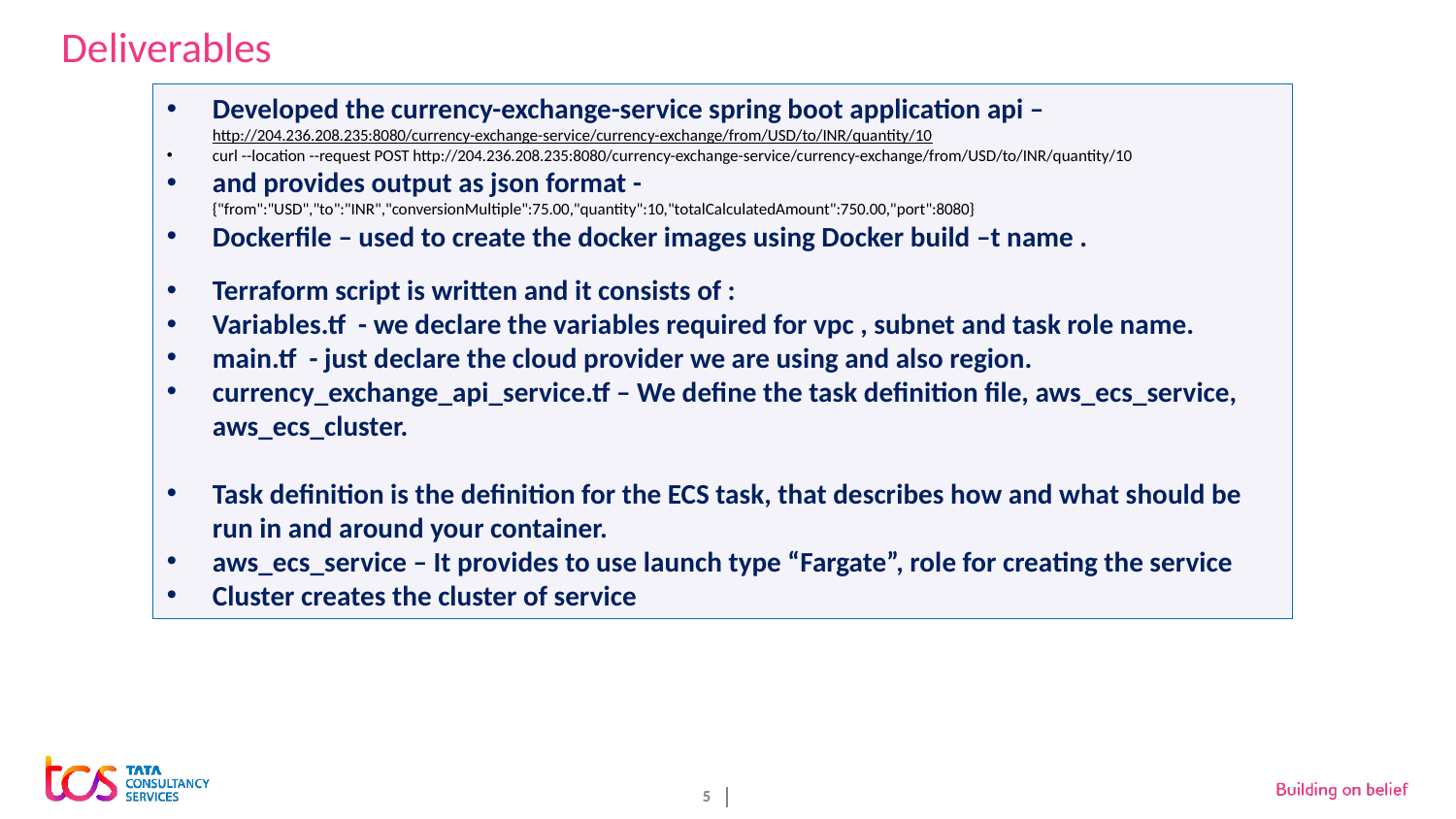

# Deliverables
Developed the currency-exchange-service spring boot application api – http://204.236.208.235:8080/currency-exchange-service/currency-exchange/from/USD/to/INR/quantity/10
curl --location --request POST http://204.236.208.235:8080/currency-exchange-service/currency-exchange/from/USD/to/INR/quantity/10
and provides output as json format - {"from":"USD","to":"INR","conversionMultiple":75.00,"quantity":10,"totalCalculatedAmount":750.00,"port":8080}
Dockerfile – used to create the docker images using Docker build –t name .

Terraform script is written and it consists of :
Variables.tf  - we declare the variables required for vpc , subnet and task role name.
main.tf  - just declare the cloud provider we are using and also region.
currency_exchange_api_service.tf – We define the task definition file, aws_ecs_service, aws_ecs_cluster.

Task definition is the definition for the ECS task, that describes how and what should be run in and around your container.
aws_ecs_service – It provides to use launch type “Fargate”, role for creating the service
Cluster creates the cluster of service